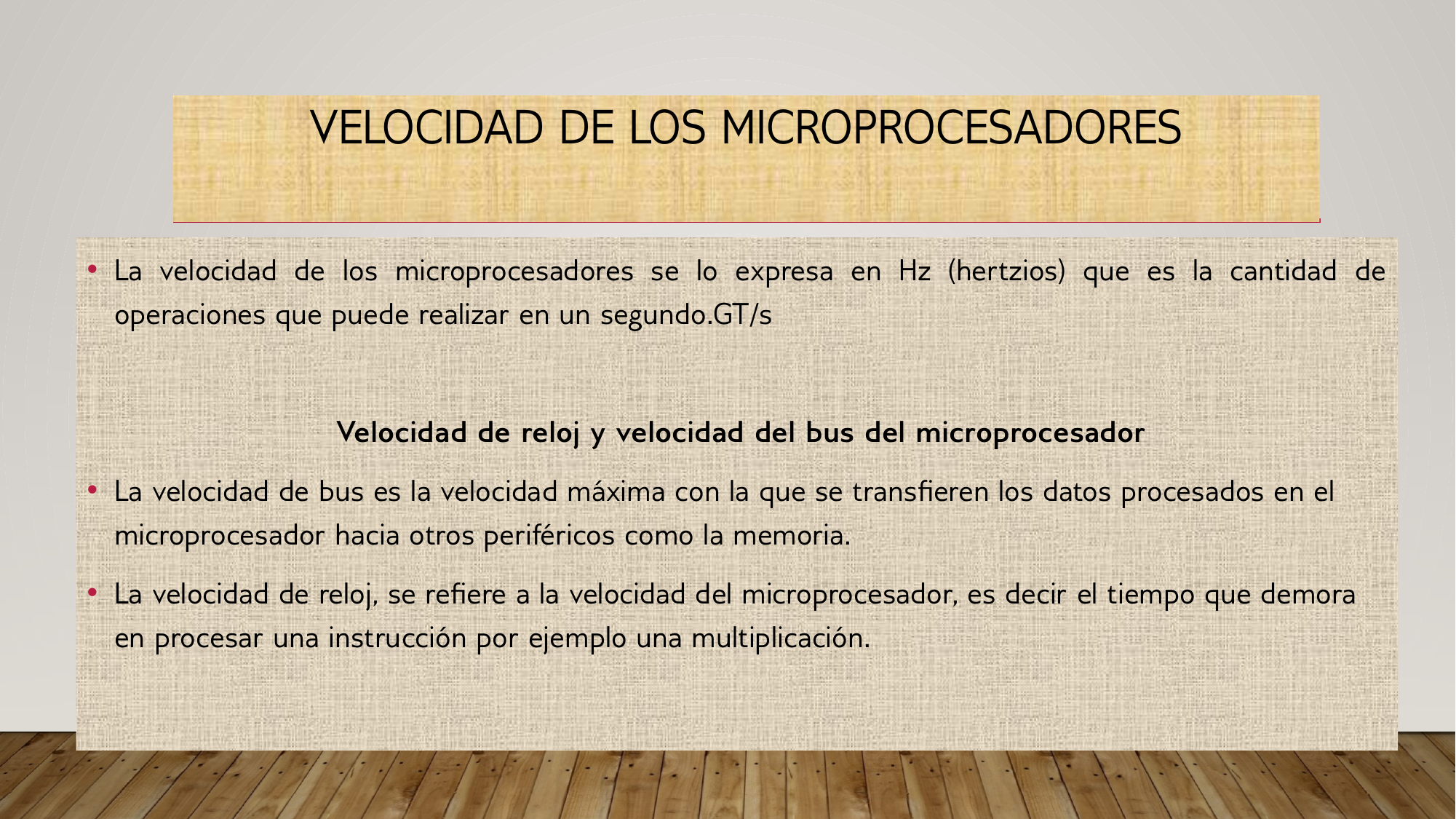

# Velocidad de los microprocesadores
La velocidad de los microprocesadores se lo expresa en Hz (hertzios) que es la cantidad de operaciones que puede realizar en un segundo.GT/s

 Velocidad de reloj y velocidad del bus del microprocesador
La velocidad de bus es la velocidad máxima con la que se transfieren los datos procesados en el microprocesador hacia otros periféricos como la memoria.
La velocidad de reloj, se refiere a la velocidad del microprocesador, es decir el tiempo que demora en procesar una instrucción por ejemplo una multiplicación.